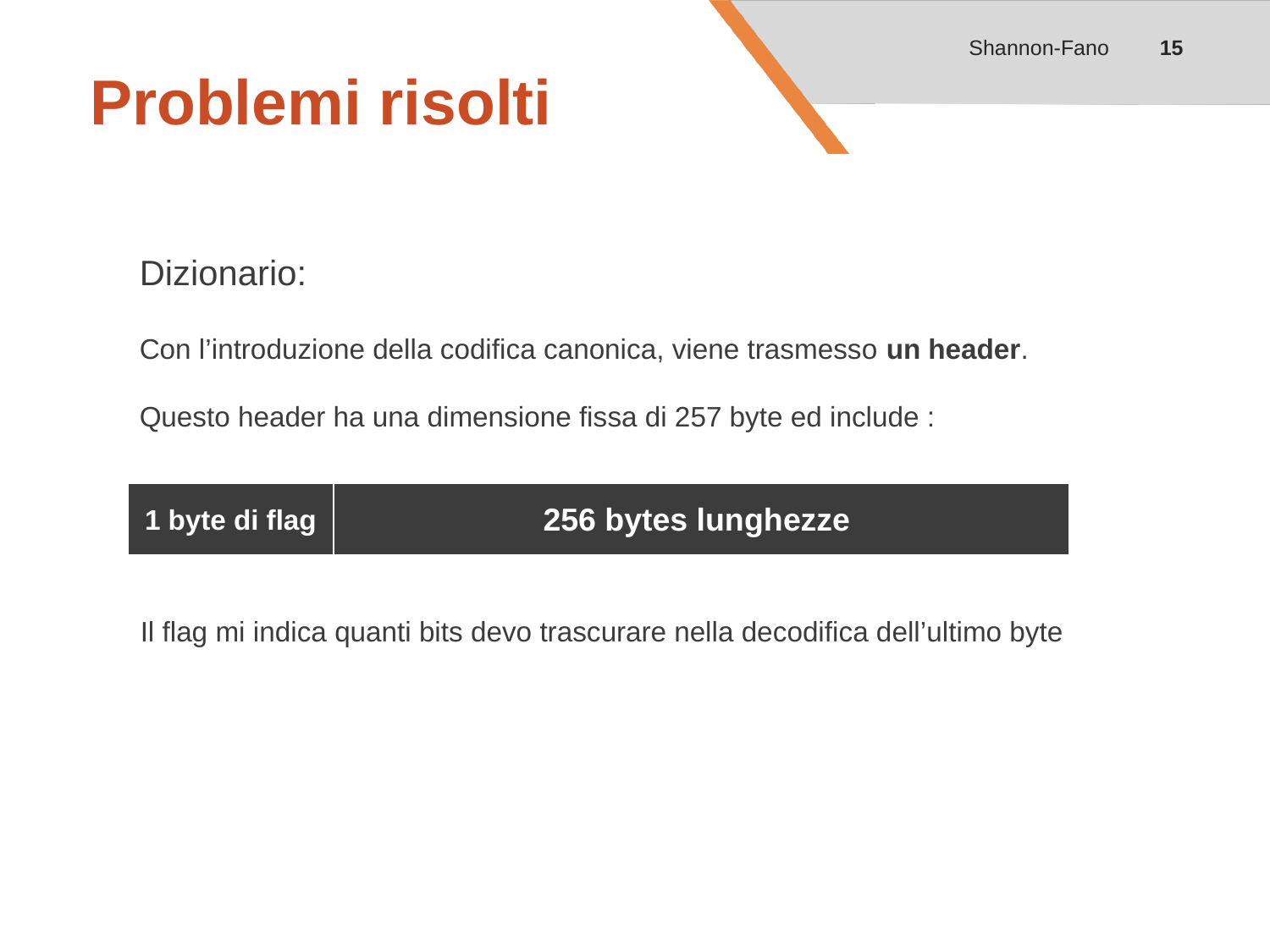

15
Shannon-Fano
# Problemi risolti
Dizionario:

Con l’introduzione della codifica canonica, viene trasmesso un header.

Questo header ha una dimensione fissa di 257 byte ed include :
| 1 byte di flag | 256 bytes lunghezze |
| --- | --- |
Il flag mi indica quanti bits devo trascurare nella decodifica dell’ultimo byte